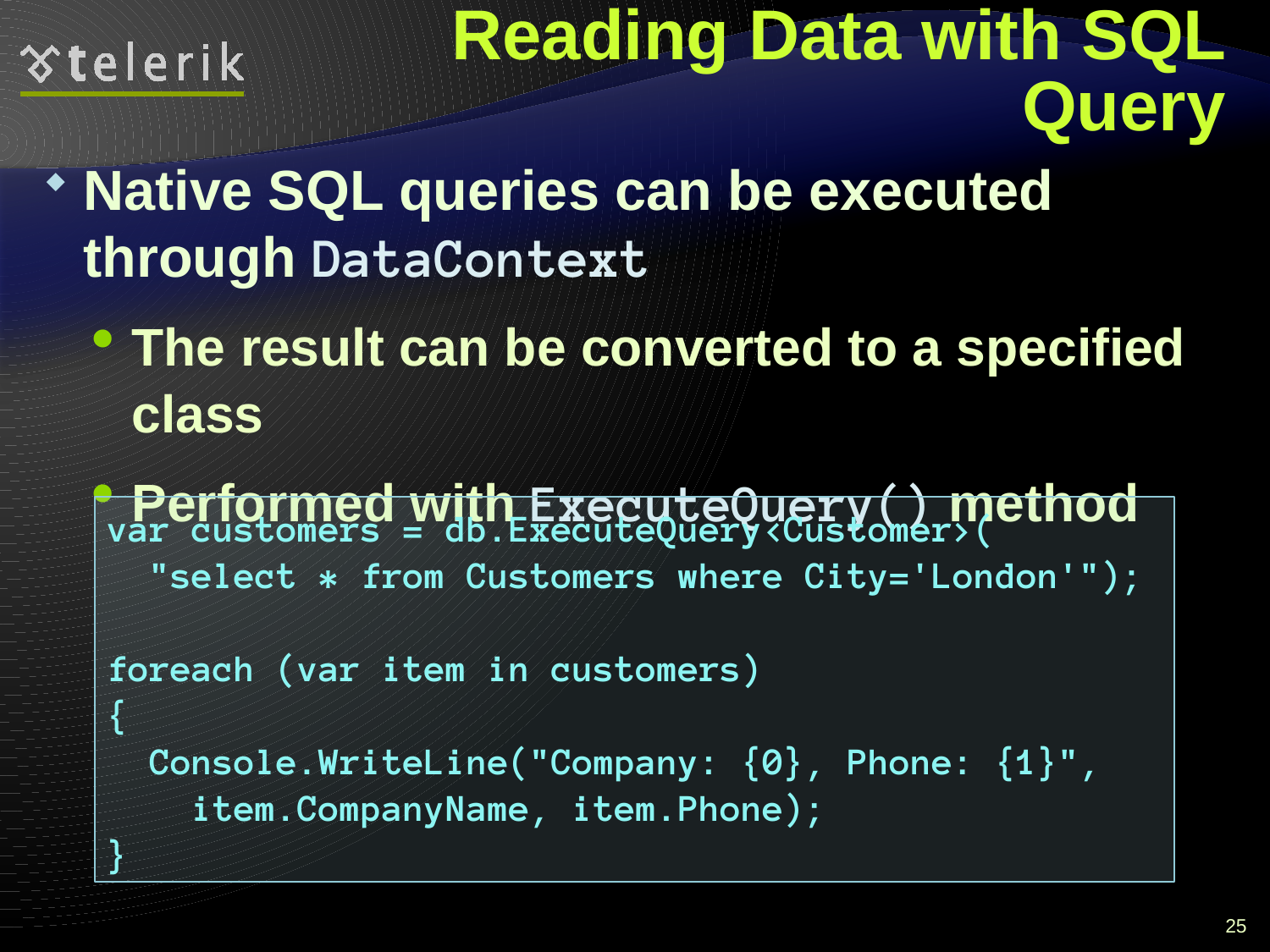

# Reading Data with SQL Query
Native SQL queries can be executed through DataContext
The result can be converted to a specified class
Performed with ExecuteQuery() method

var customers = db.ExecuteQuery<Customer>(
  "select * from Customers where City='London'");

foreach (var item in customers)
{
  Console.WriteLine("Company: {0}, Phone: {1}",
    item.CompanyName, item.Phone);
}
25